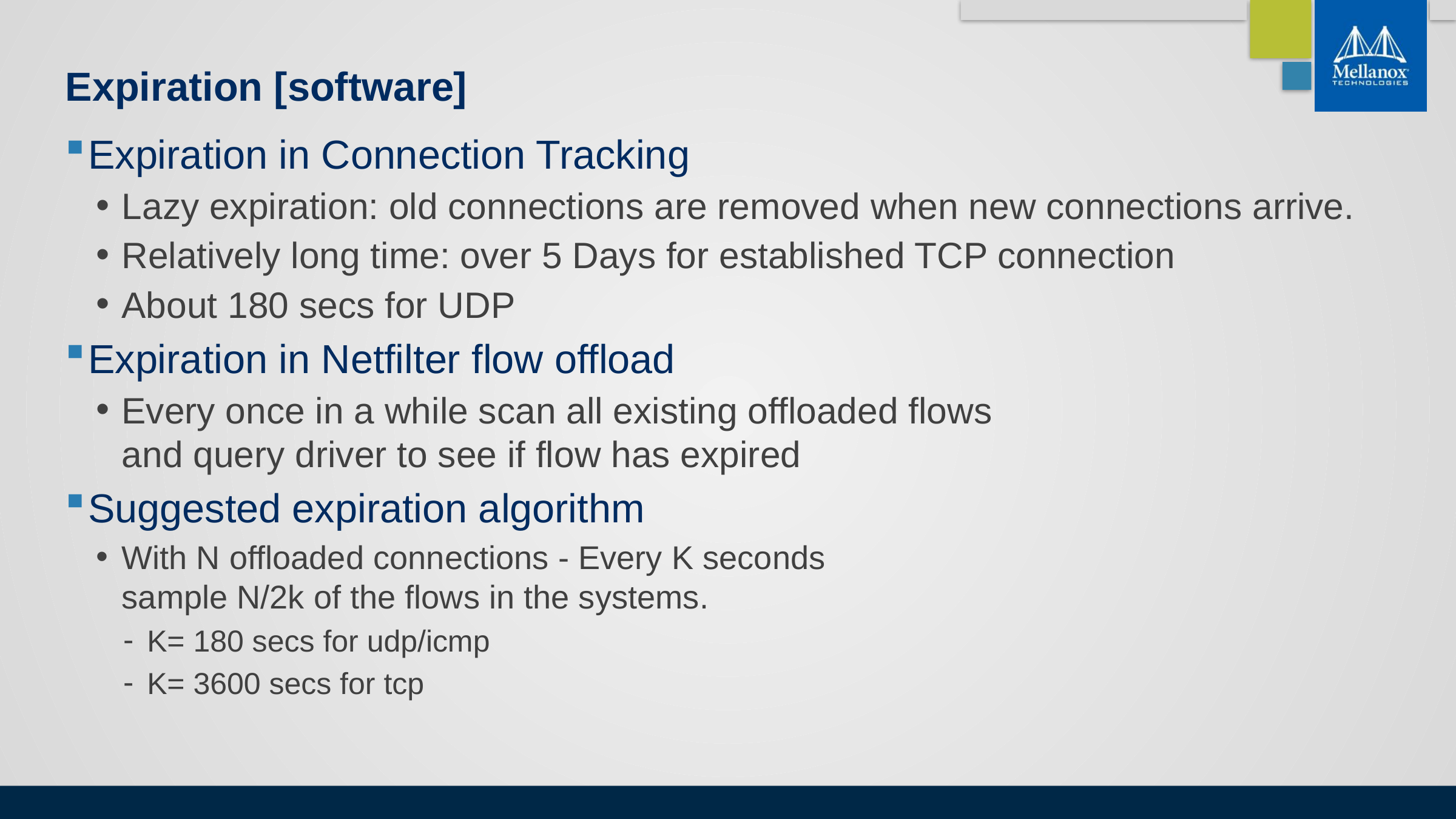

# Expiration [software]
Expiration in Connection Tracking
Lazy expiration: old connections are removed when new connections arrive.
Relatively long time: over 5 Days for established TCP connection
About 180 secs for UDP
Expiration in Netfilter flow offload
Every once in a while scan all existing offloaded flows
and query driver to see if flow has expired
Suggested expiration algorithm
With N offloaded connections - Every K seconds
sample N/2k of the flows in the systems.
K= 180 secs for udp/icmp
K= 3600 secs for tcp